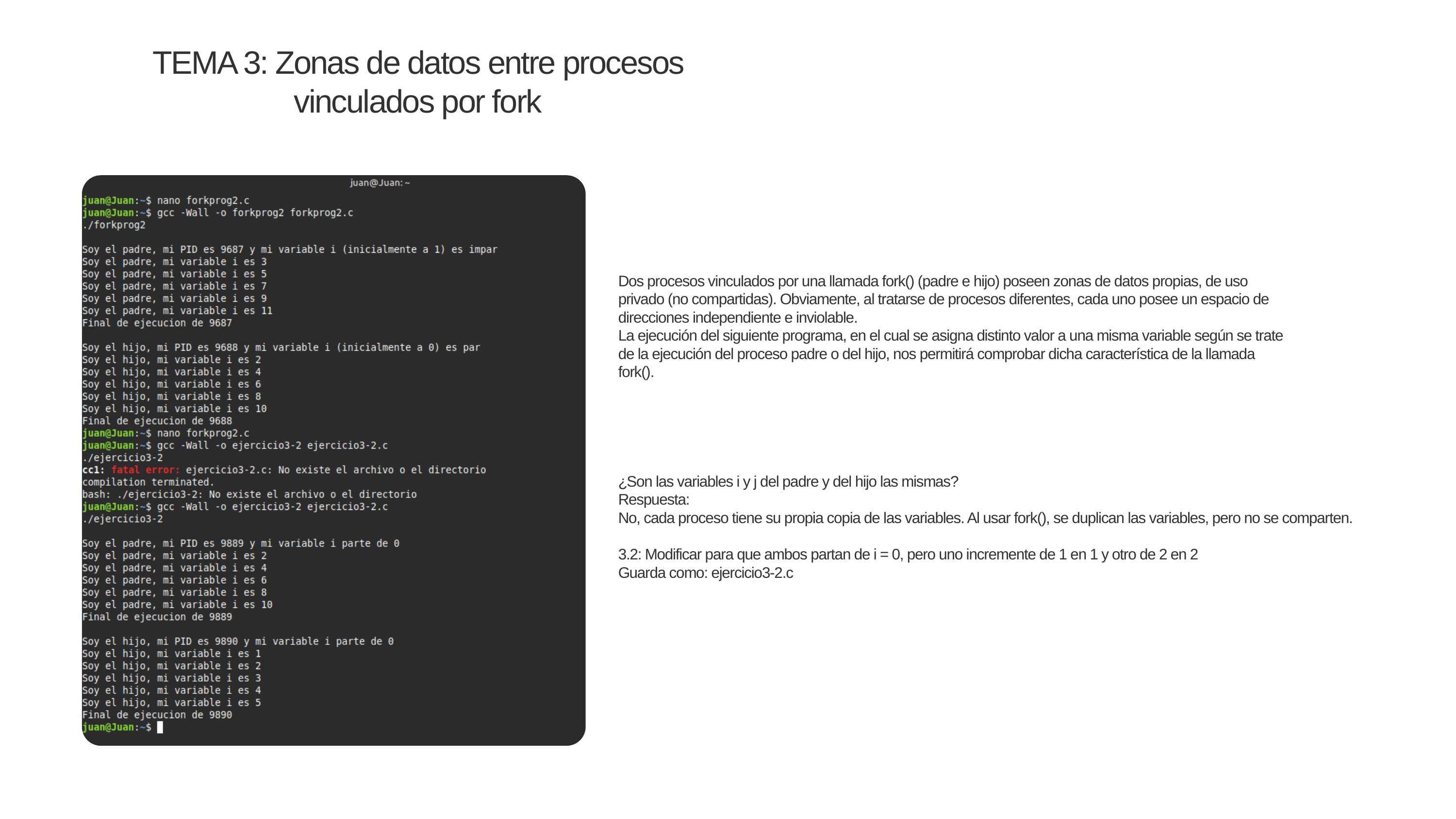

TEMA 3: Zonas de datos entre procesos vinculados por fork

Dos procesos vinculados por una llamada fork() (padre e hijo) poseen zonas de datos propias, de uso
privado (no compartidas). Obviamente, al tratarse de procesos diferentes, cada uno posee un espacio de
direcciones independiente e inviolable.
La ejecución del siguiente programa, en el cual se asigna distinto valor a una misma variable según se trate
de la ejecución del proceso padre o del hijo, nos permitirá comprobar dicha característica de la llamada
fork().

¿Son las variables i y j del padre y del hijo las mismas?
Respuesta:
No, cada proceso tiene su propia copia de las variables. Al usar fork(), se duplican las variables, pero no se comparten.

3.2: Modificar para que ambos partan de i = 0, pero uno incremente de 1 en 1 y otro de 2 en 2
Guarda como: ejercicio3-2.c